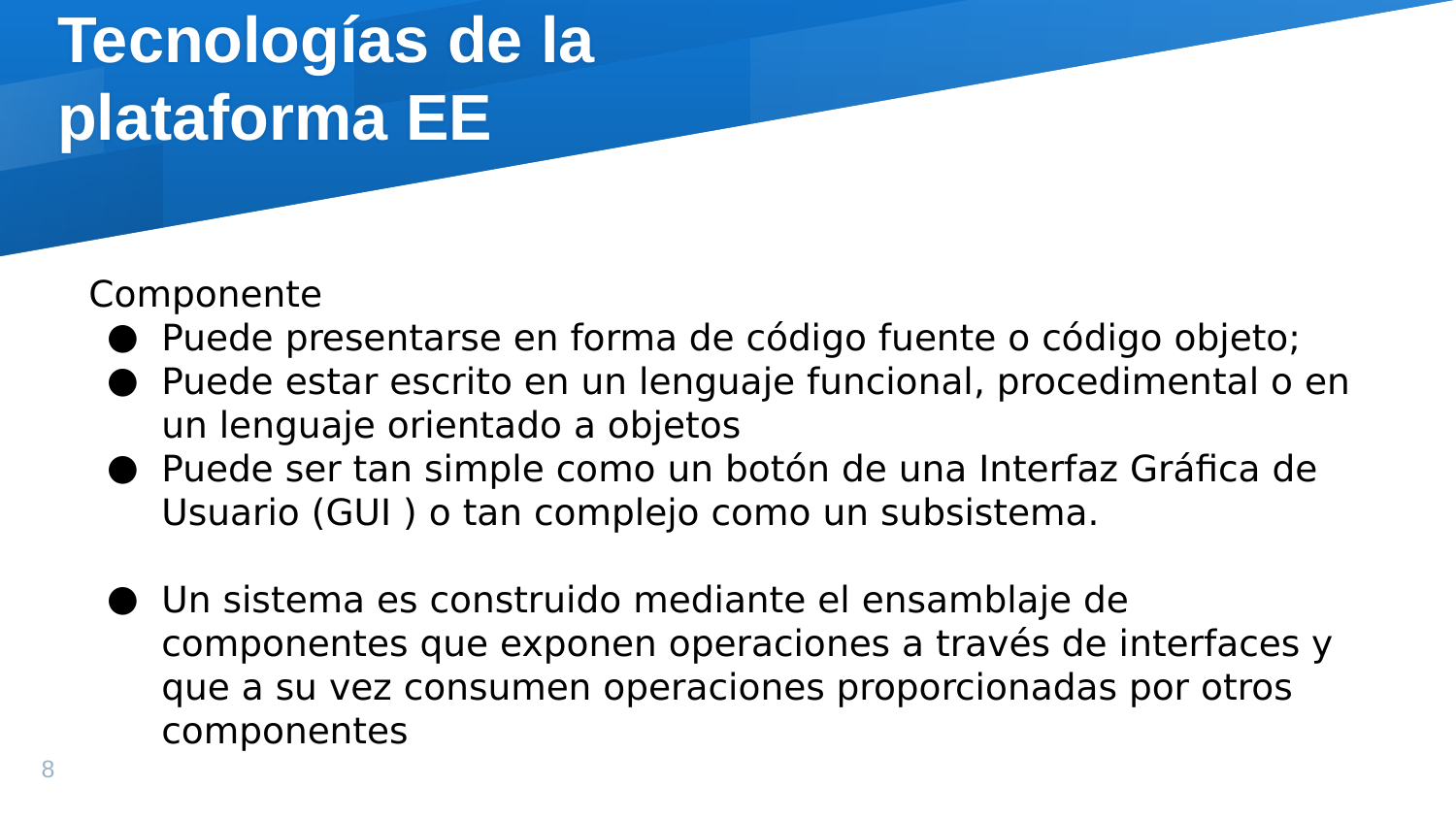

Tecnologías de la plataforma EE
Componente
Puede presentarse en forma de código fuente o código objeto;
Puede estar escrito en un lenguaje funcional, procedimental o en un lenguaje orientado a objetos
Puede ser tan simple como un botón de una Interfaz Gráfica de Usuario (GUI ) o tan complejo como un subsistema.

Un sistema es construido mediante el ensamblaje de componentes que exponen operaciones a través de interfaces y que a su vez consumen operaciones proporcionadas por otros componentes
8